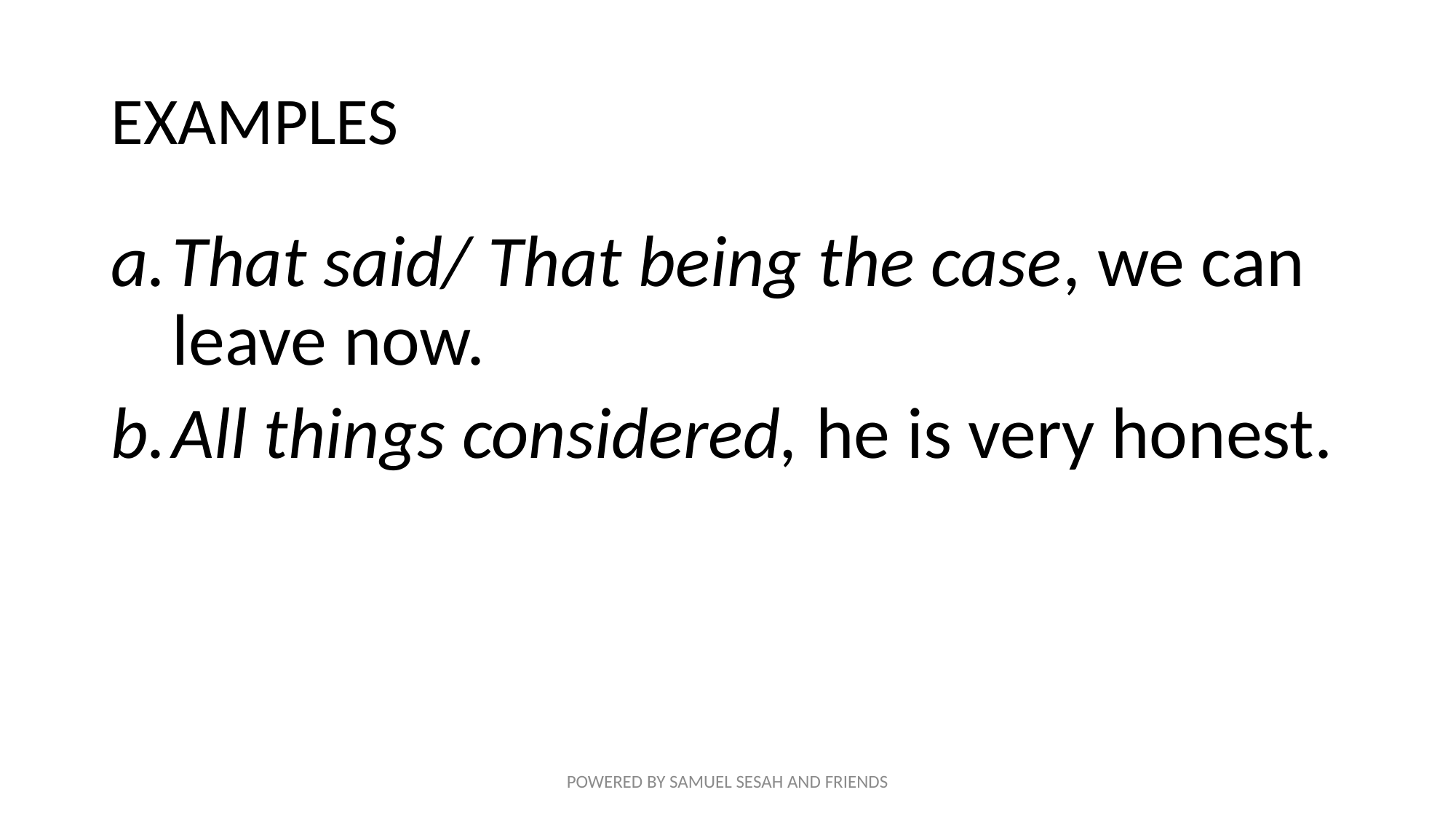

# EXAMPLES
That said/ That being the case, we can leave now.
All things considered, he is very honest.

POWERED BY SAMUEL SESAH AND FRIENDS